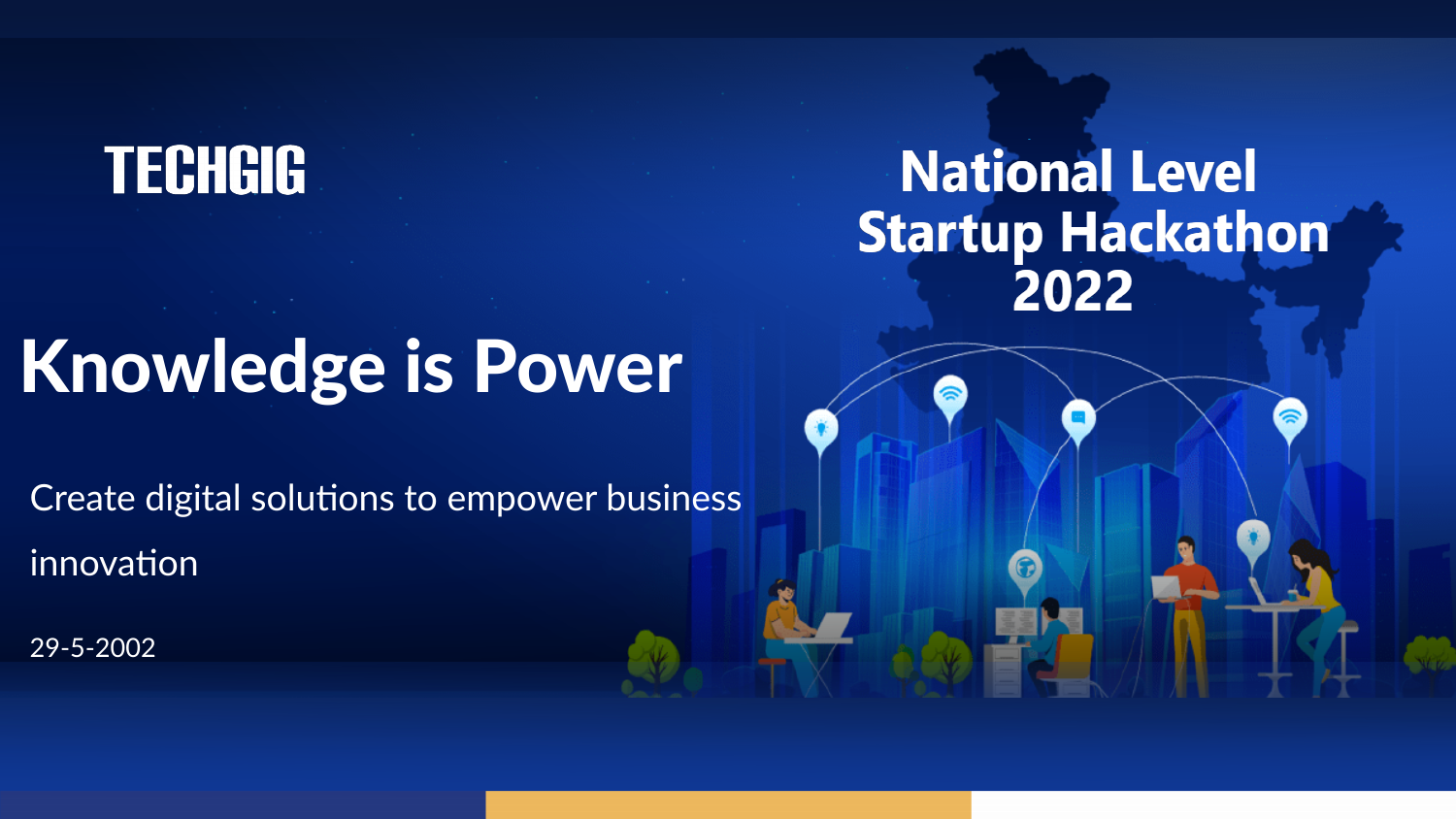

# Knowledge is Power
Create digital solutions to empower business innovation
29-5-2002